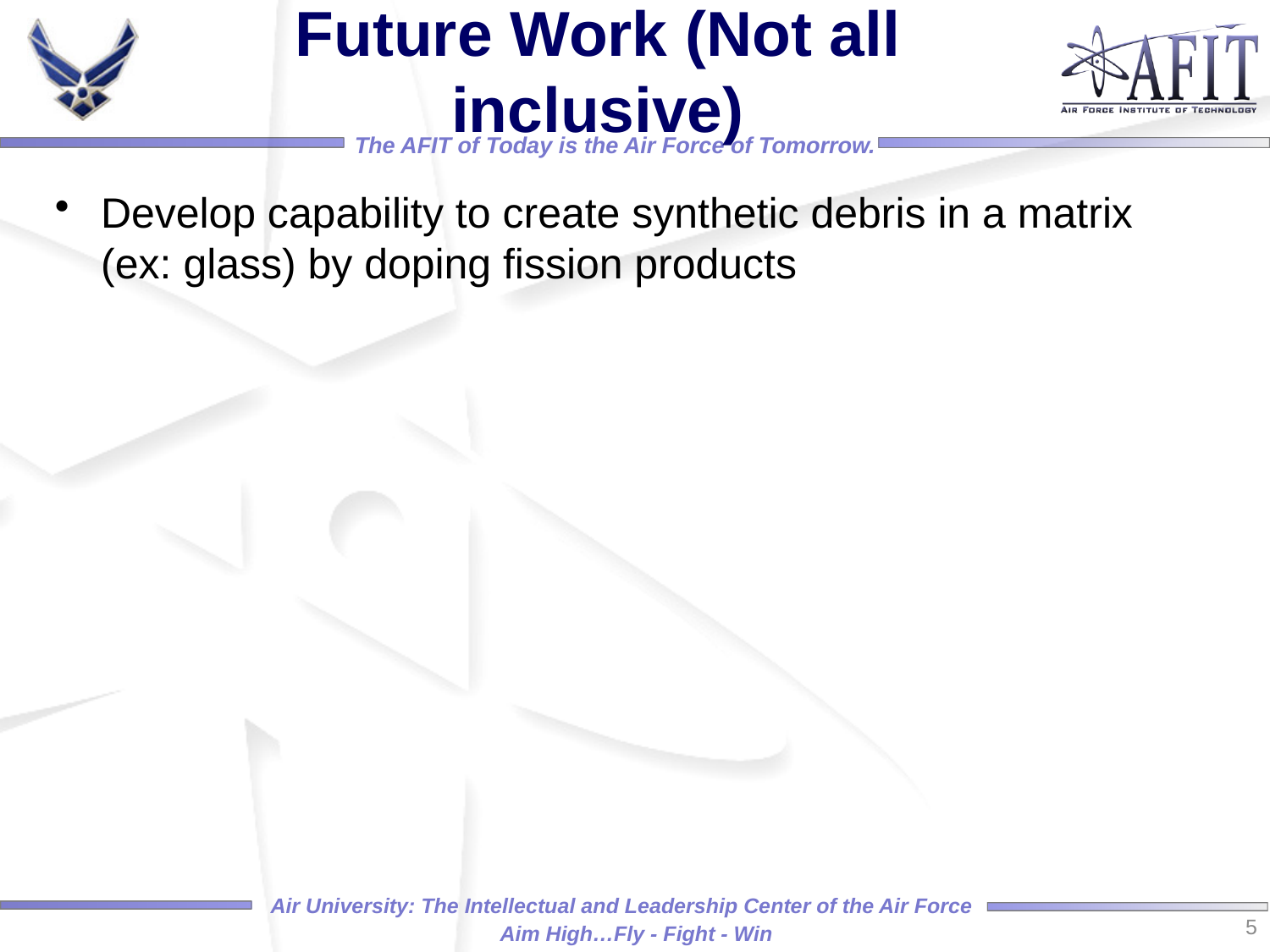

# Future Work (Not all inclusive)
Develop capability to create synthetic debris in a matrix (ex: glass) by doping fission products
5